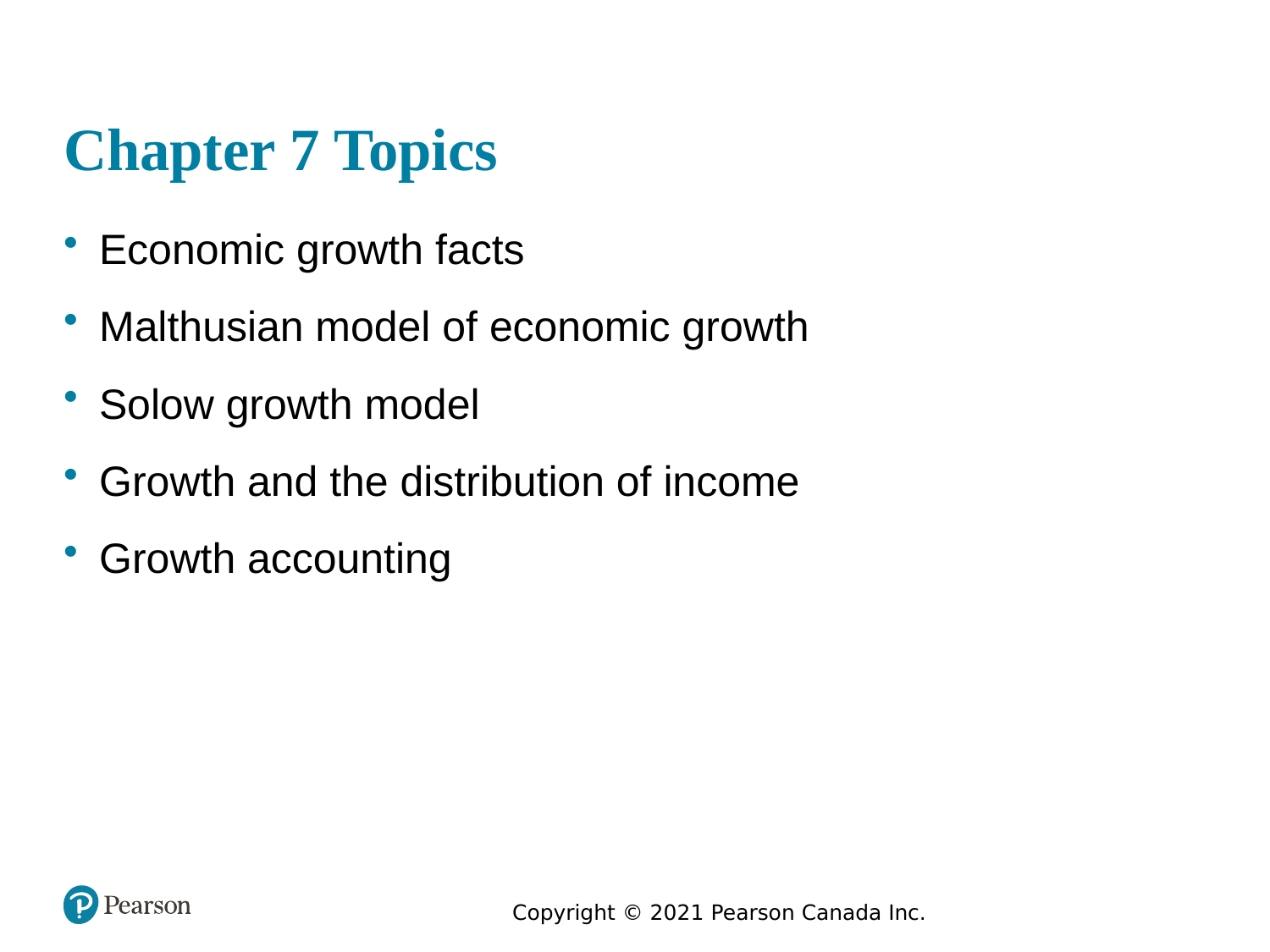

# Chapter 7 Topics
Economic growth facts
Malthusian model of economic growth
Solow growth model
Growth and the distribution of income
Growth accounting